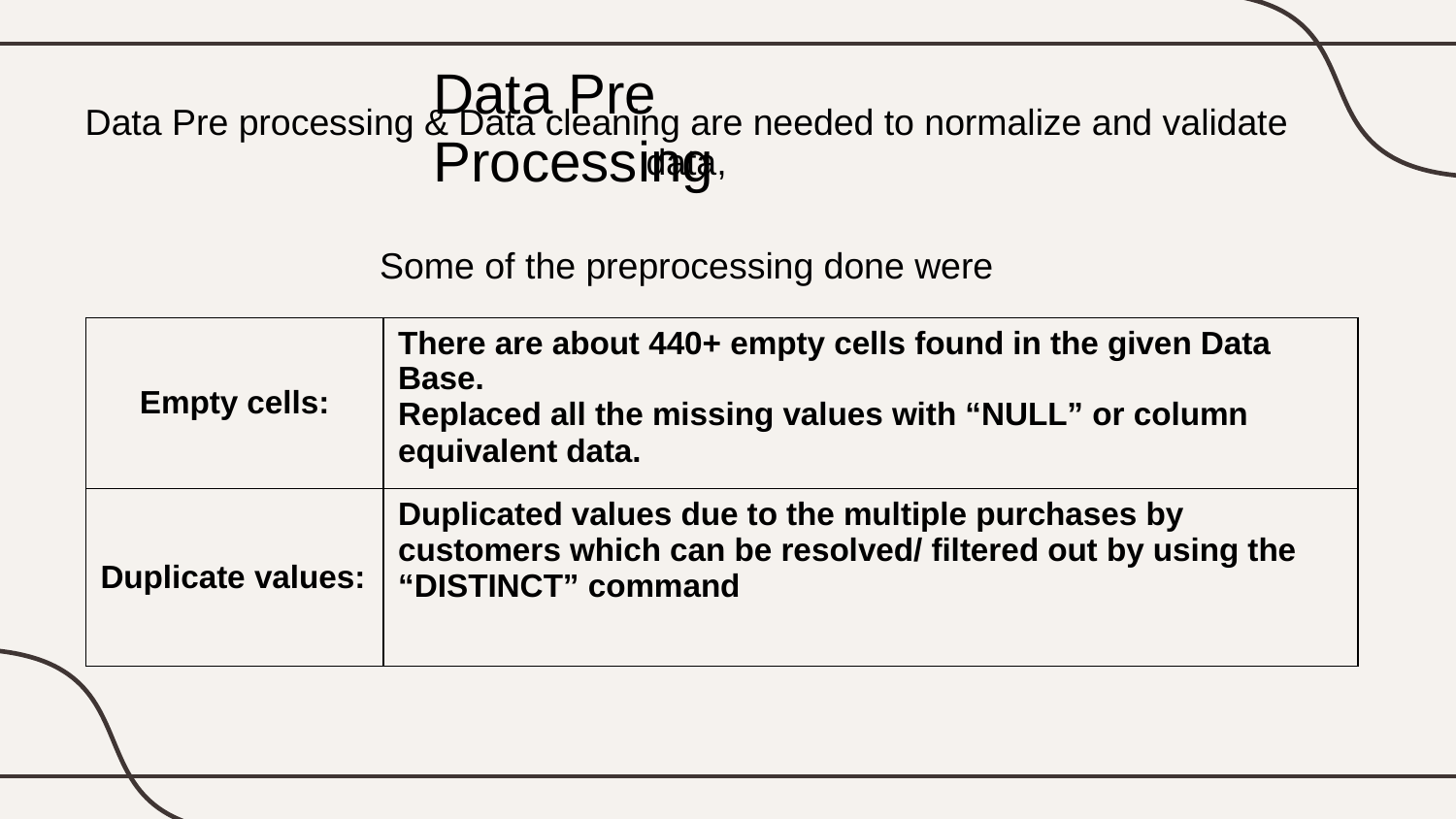

# Data Pre Processing
Data Pre processing & Data cleaning are needed to normalize and validate data,

Some of the preprocessing done were
| Empty cells: | There are about 440+ empty cells found in the given Data Base. Replaced all the missing values with “NULL” or column equivalent data. |
| --- | --- |
| Duplicate values: | Duplicated values due to the multiple purchases by customers which can be resolved/ filtered out by using the “DISTINCT” command |